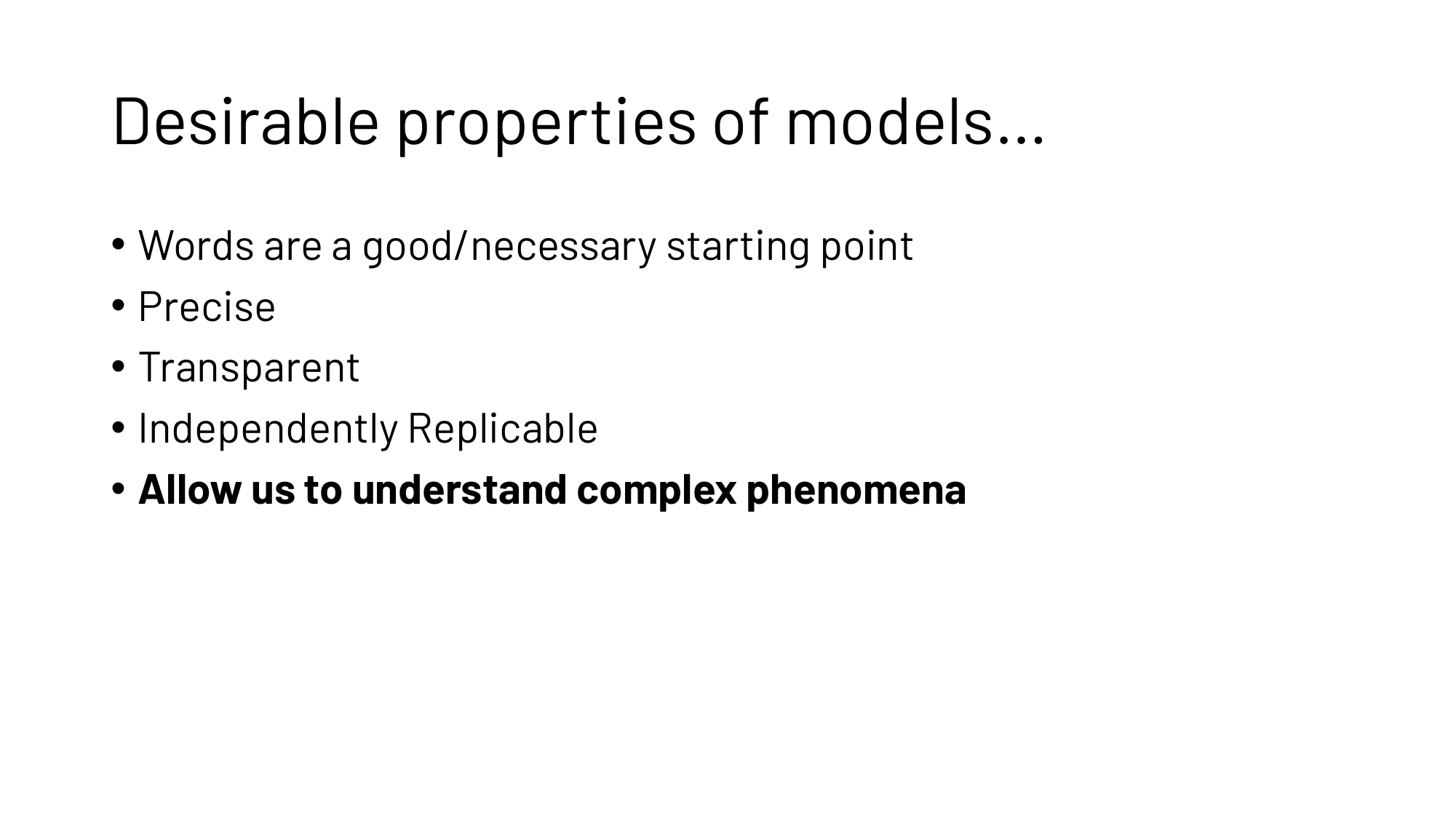

# Desirable properties of models…
Words are a good/necessary starting point
Precise
Transparent
Independently Replicable
Allow us to understand complex phenomena